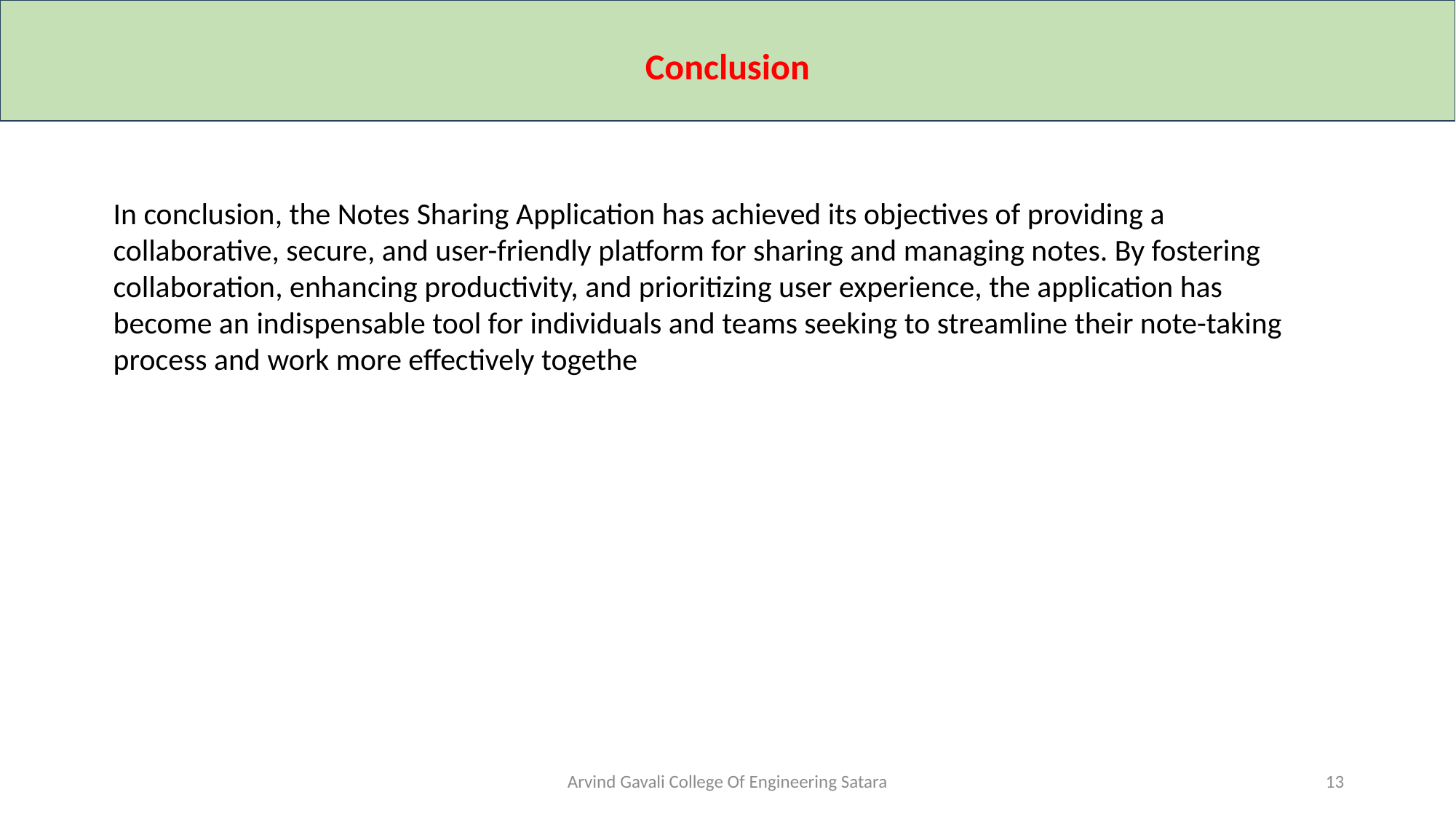

Conclusion
In conclusion, the Notes Sharing Application has achieved its objectives of providing a collaborative, secure, and user-friendly platform for sharing and managing notes. By fostering collaboration, enhancing productivity, and prioritizing user experience, the application has become an indispensable tool for individuals and teams seeking to streamline their note-taking process and work more effectively togethe
Arvind Gavali College Of Engineering Satara
13